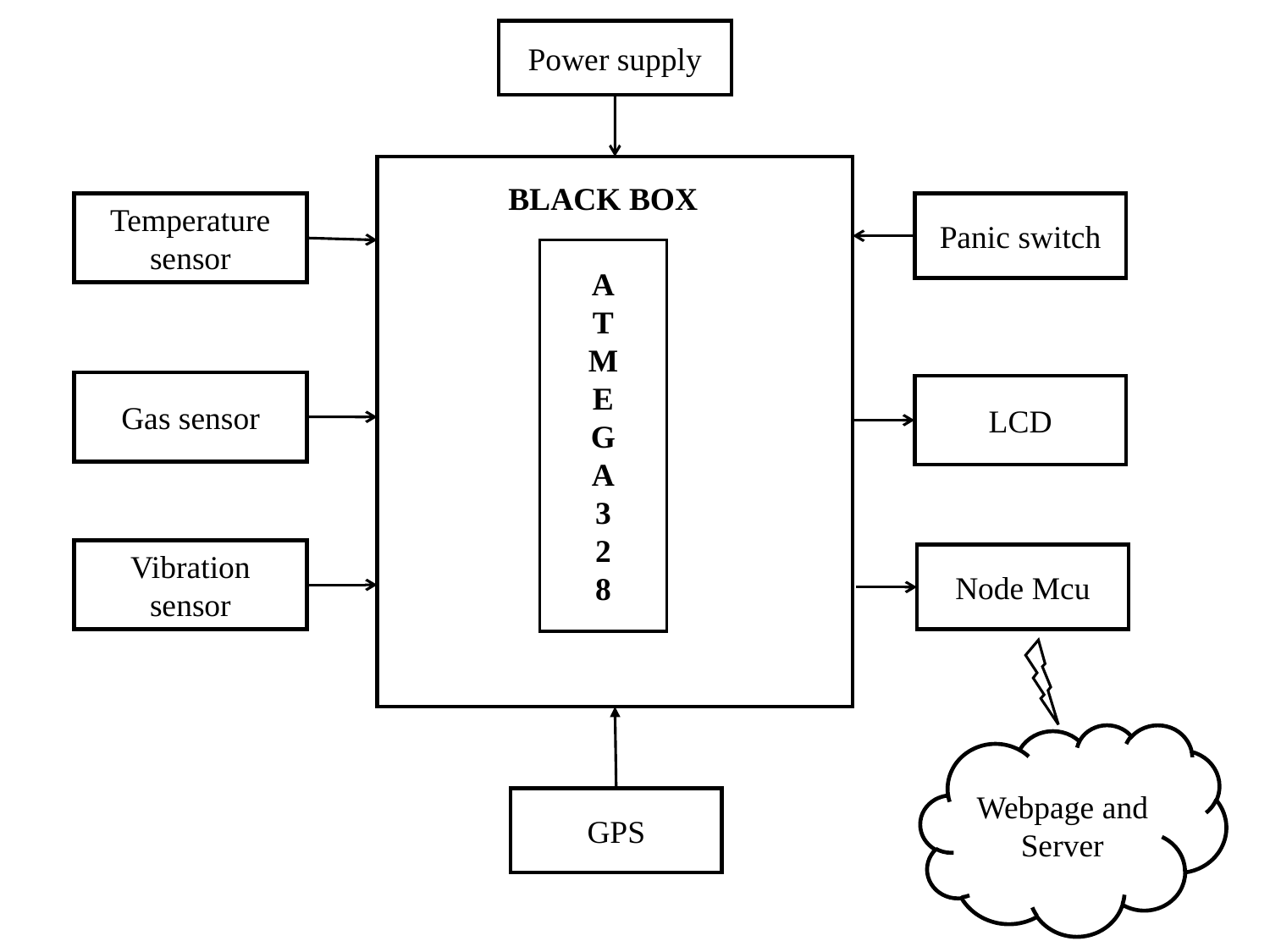

Power supply

BLACK BOX
Temperature
sensor
Panic switch
A
T
M
E
G
A
3
2
8
Gas sensor
LCD
Vibration sensor
Node Mcu

Webpage and Server
GPS